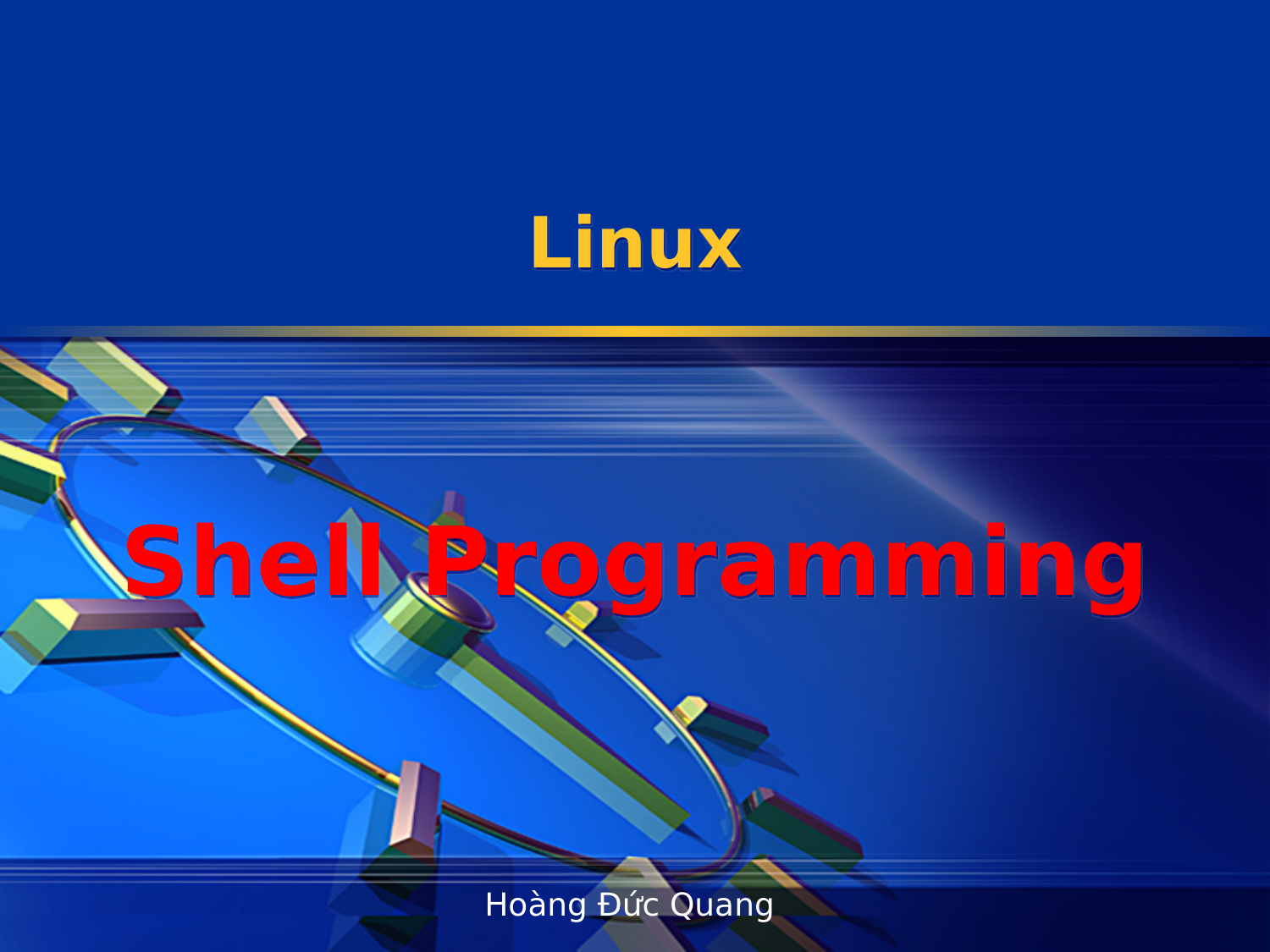

# Linux
Shell Programming
Hoàng Đức Quang